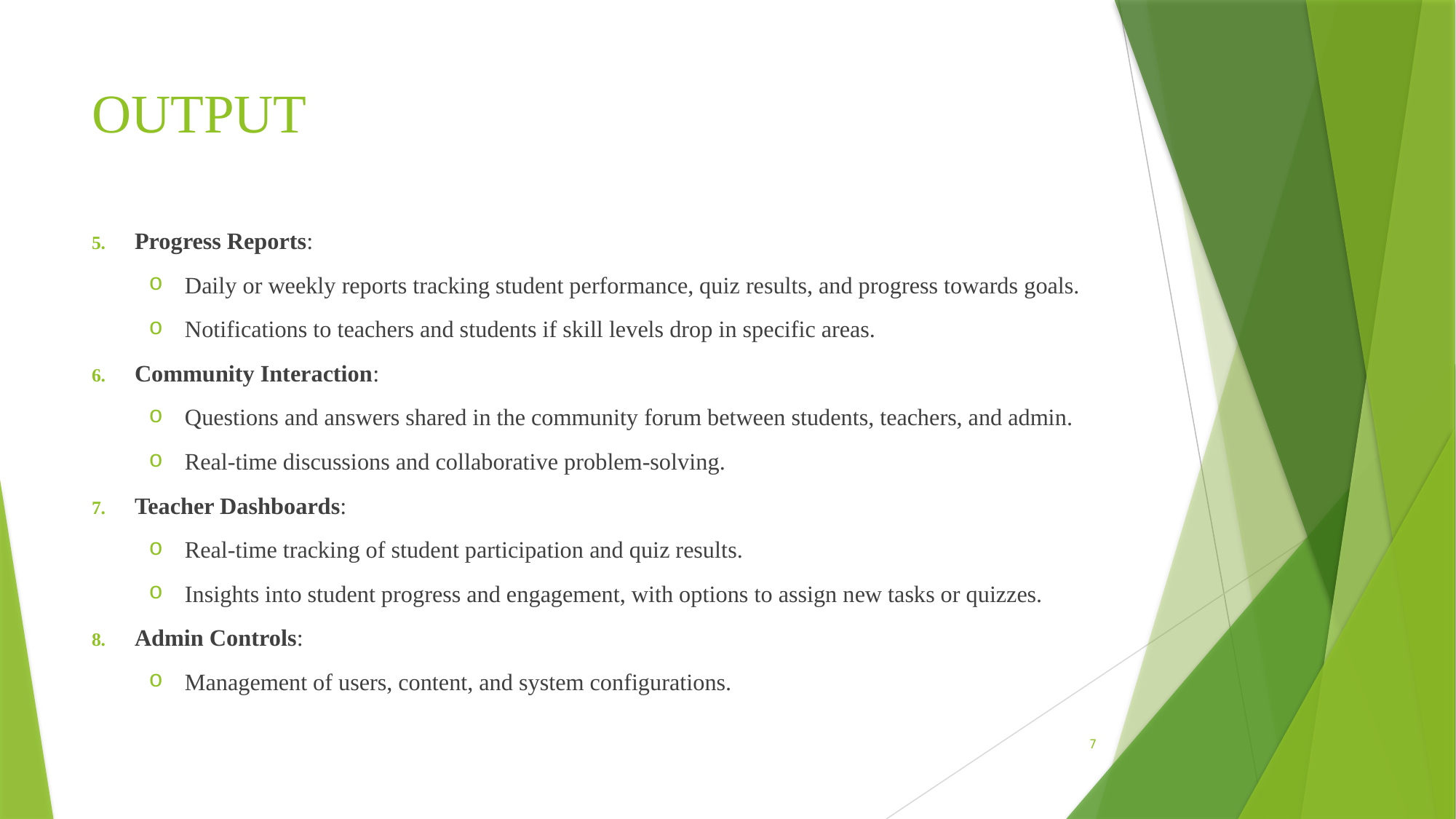

# OUTPUT
Progress Reports:
Daily or weekly reports tracking student performance, quiz results, and progress towards goals.
Notifications to teachers and students if skill levels drop in specific areas.
Community Interaction:
Questions and answers shared in the community forum between students, teachers, and admin.
Real-time discussions and collaborative problem-solving.
Teacher Dashboards:
Real-time tracking of student participation and quiz results.
Insights into student progress and engagement, with options to assign new tasks or quizzes.
Admin Controls:
Management of users, content, and system configurations.

7